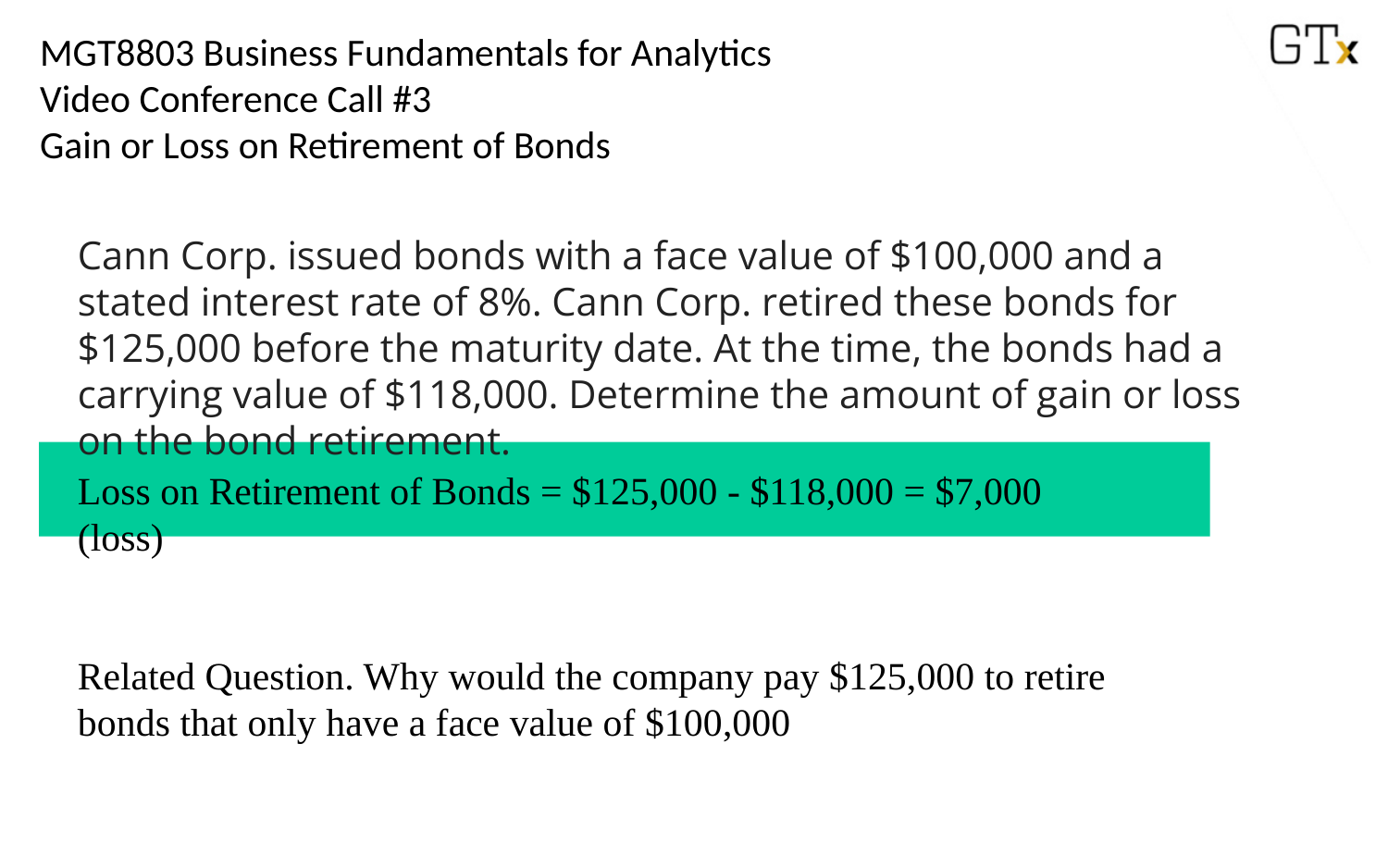

MGT8803 Business Fundamentals for Analytics
Video Conference Call #3
Gain or Loss on Retirement of Bonds
Cann Corp. issued bonds with a face value of $100,000 and a stated interest rate of 8%. Cann Corp. retired these bonds for $125,000 before the maturity date. At the time, the bonds had a carrying value of $118,000. Determine the amount of gain or loss on the bond retirement.

Loss on Retirement of Bonds = $125,000 - $118,000 = $7,000 (loss)

Related Question. Why would the company pay $125,000 to retire bonds that only have a face value of $100,000